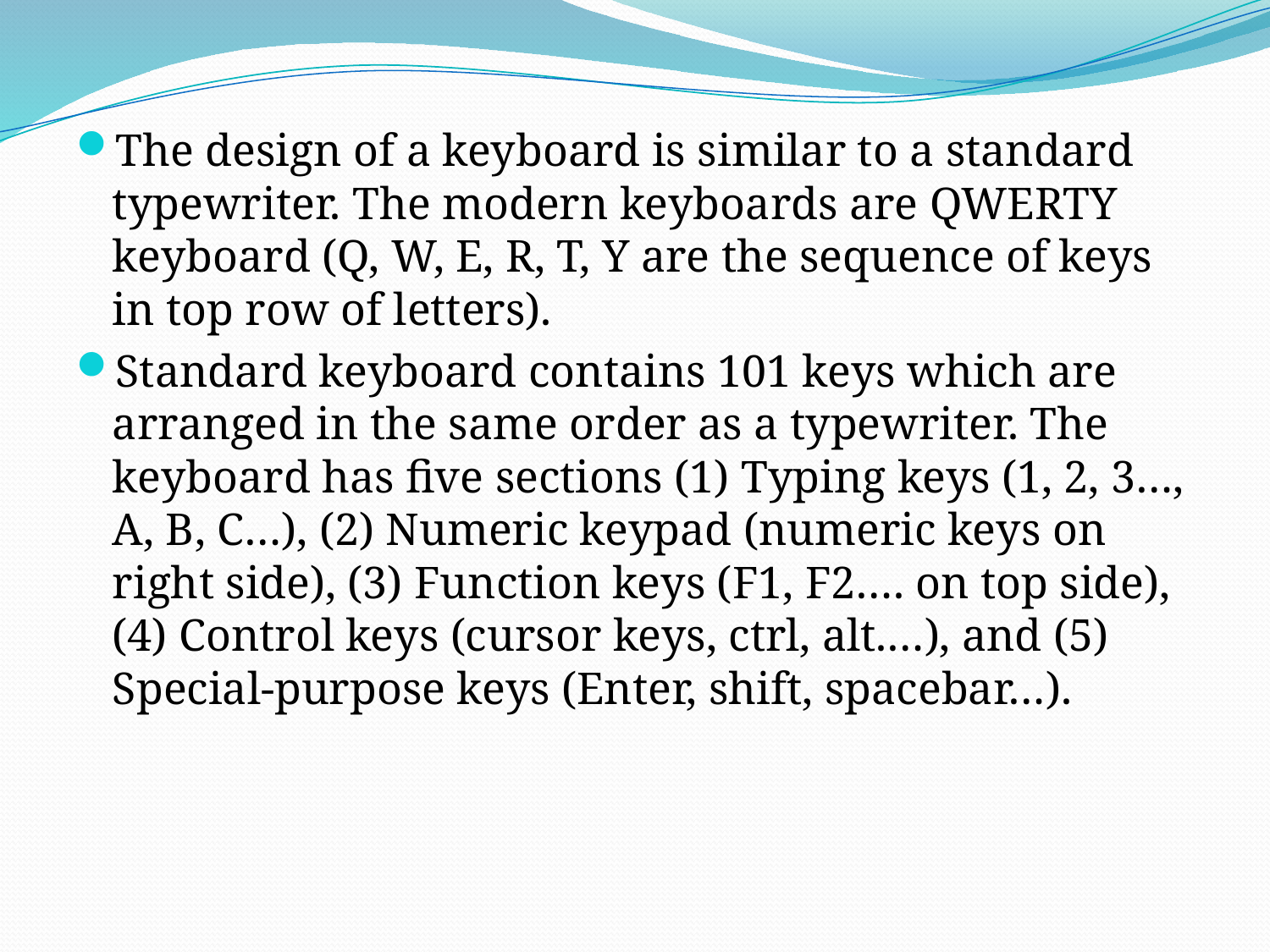

The design of a keyboard is similar to a standard typewriter. The modern keyboards are QWERTY keyboard (Q, W, E, R, T, Y are the sequence of keys in top row of letters).
Standard keyboard contains 101 keys which are arranged in the same order as a typewriter. The keyboard has five sections (1) Typing keys (1, 2, 3…, A, B, C…), (2) Numeric keypad (numeric keys on right side), (3) Function keys (F1, F2…. on top side), (4) Control keys (cursor keys, ctrl, alt.…), and (5) Special-purpose keys (Enter, shift, spacebar…).